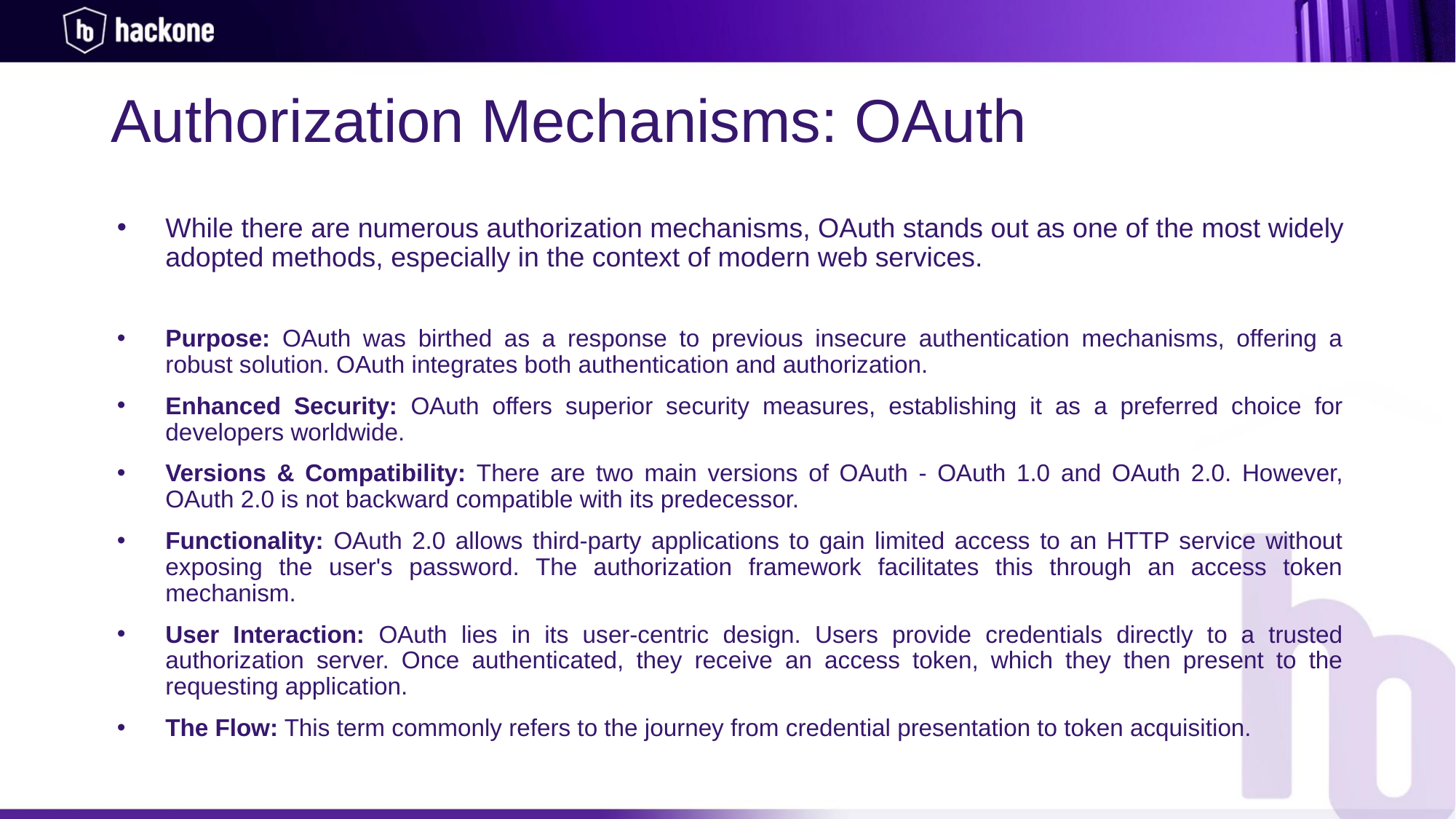

Authorization Mechanisms: OAuth
While there are numerous authorization mechanisms, OAuth stands out as one of the most widely adopted methods, especially in the context of modern web services.

Purpose: OAuth was birthed as a response to previous insecure authentication mechanisms, offering a robust solution. OAuth integrates both authentication and authorization.
Enhanced Security: OAuth offers superior security measures, establishing it as a preferred choice for developers worldwide.
Versions & Compatibility: There are two main versions of OAuth - OAuth 1.0 and OAuth 2.0. However, OAuth 2.0 is not backward compatible with its predecessor.
Functionality: OAuth 2.0 allows third-party applications to gain limited access to an HTTP service without exposing the user's password. The authorization framework facilitates this through an access token mechanism.
User Interaction: OAuth lies in its user-centric design. Users provide credentials directly to a trusted authorization server. Once authenticated, they receive an access token, which they then present to the requesting application.
The Flow: This term commonly refers to the journey from credential presentation to token acquisition.